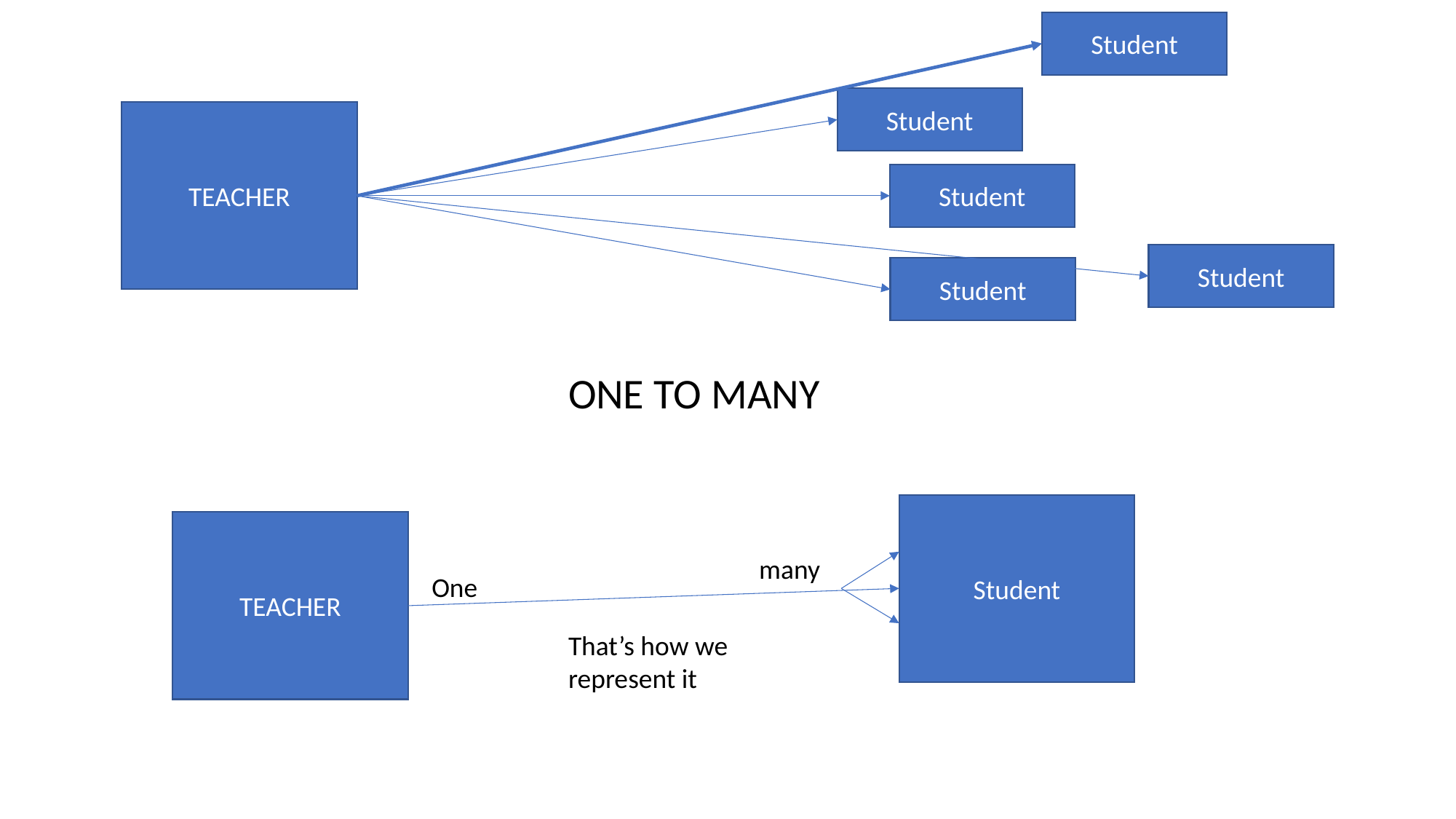

Student
Student
TEACHER
Student
Student
Student
ONE TO MANY
Student
TEACHER
many
One
That’s how we represent it